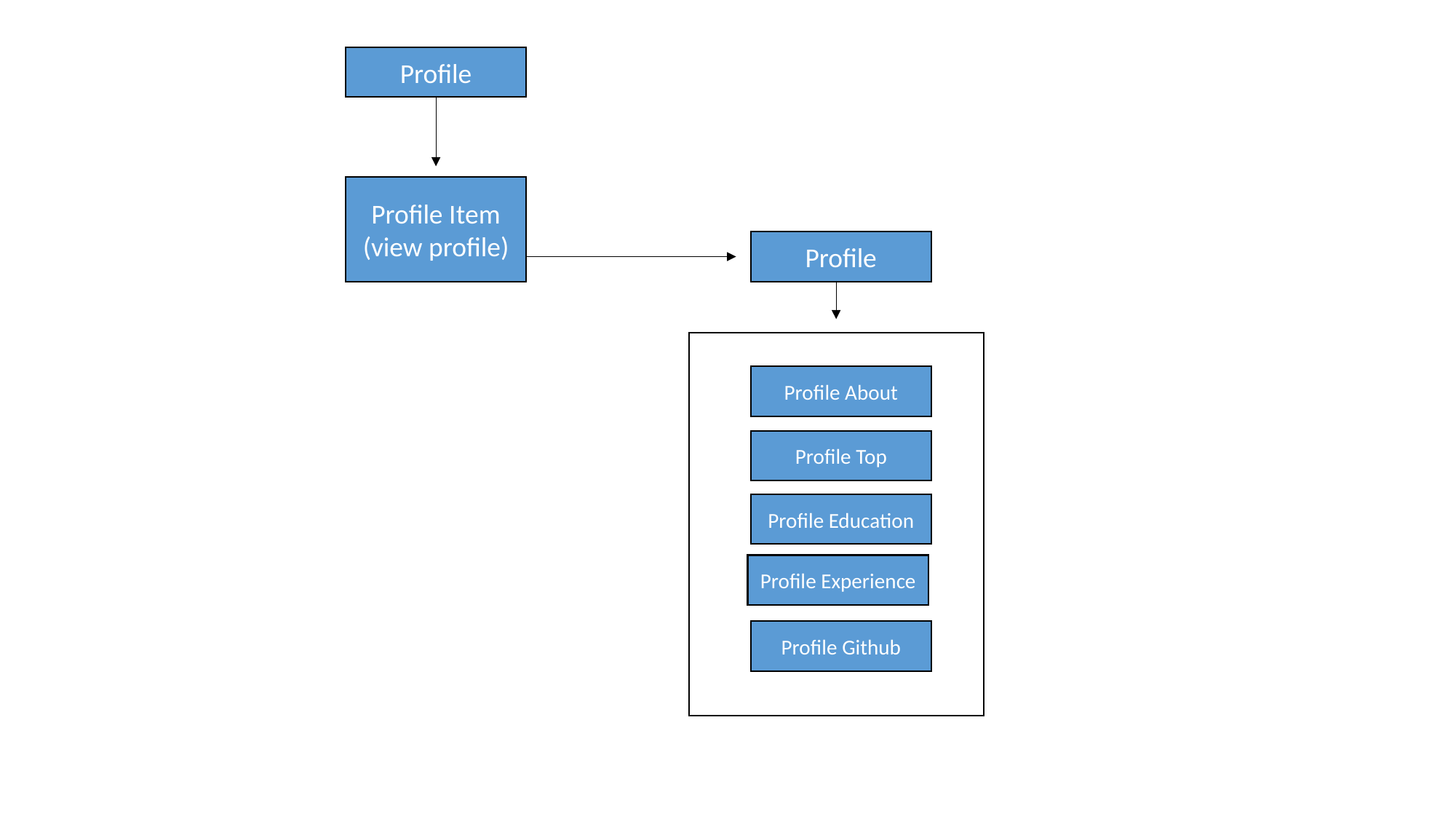

Profile
Profile Item
(view profile)
Profile

Profile About
Profile Top
Profile Education
Profile Experience
Profile Github